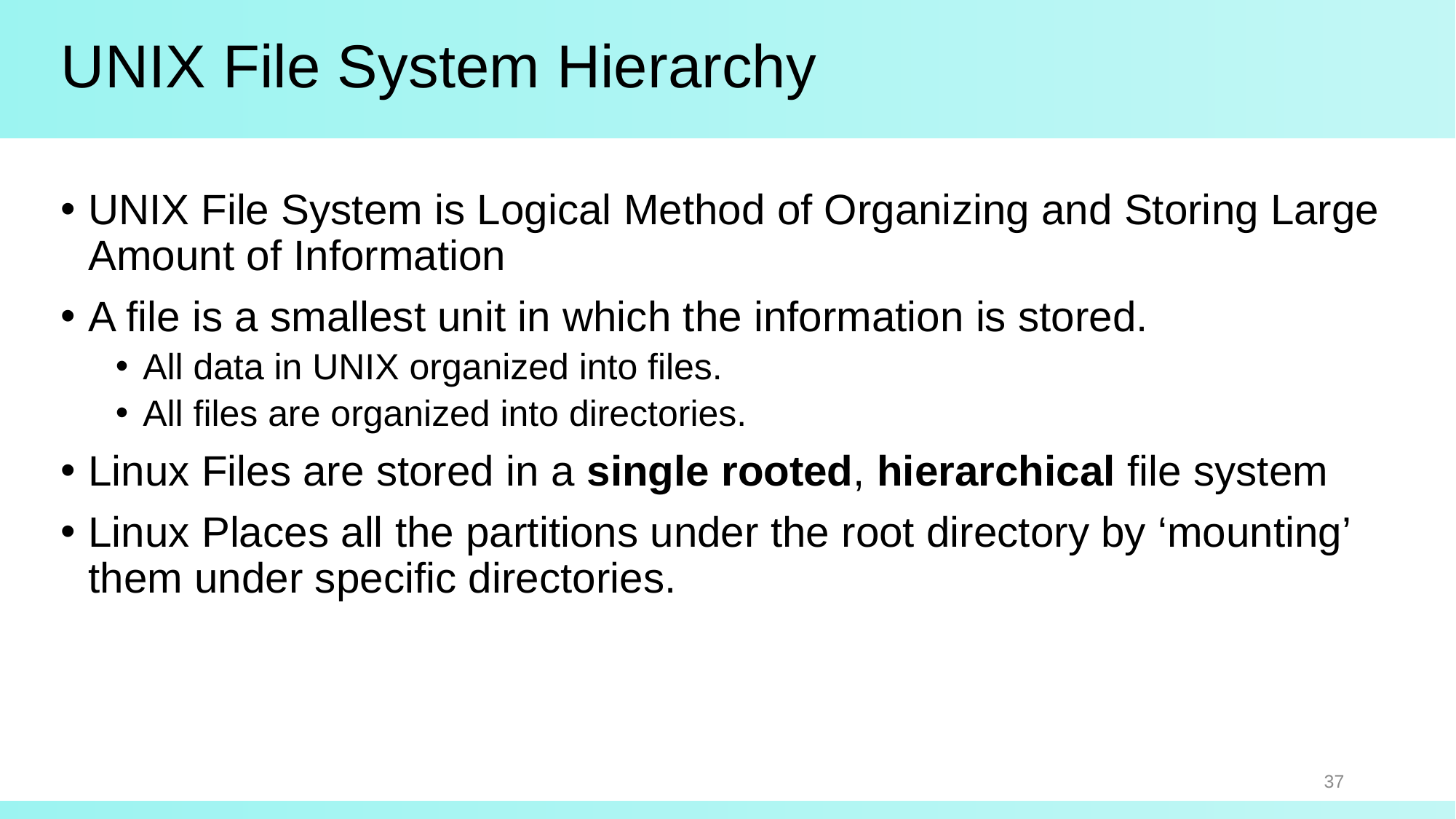

# UNIX File System Hierarchy
UNIX File System is Logical Method of Organizing and Storing Large Amount of Information
A file is a smallest unit in which the information is stored.
All data in UNIX organized into files.
All files are organized into directories.
Linux Files are stored in a single rooted, hierarchical file system
Linux Places all the partitions under the root directory by ‘mounting’ them under specific directories.
37